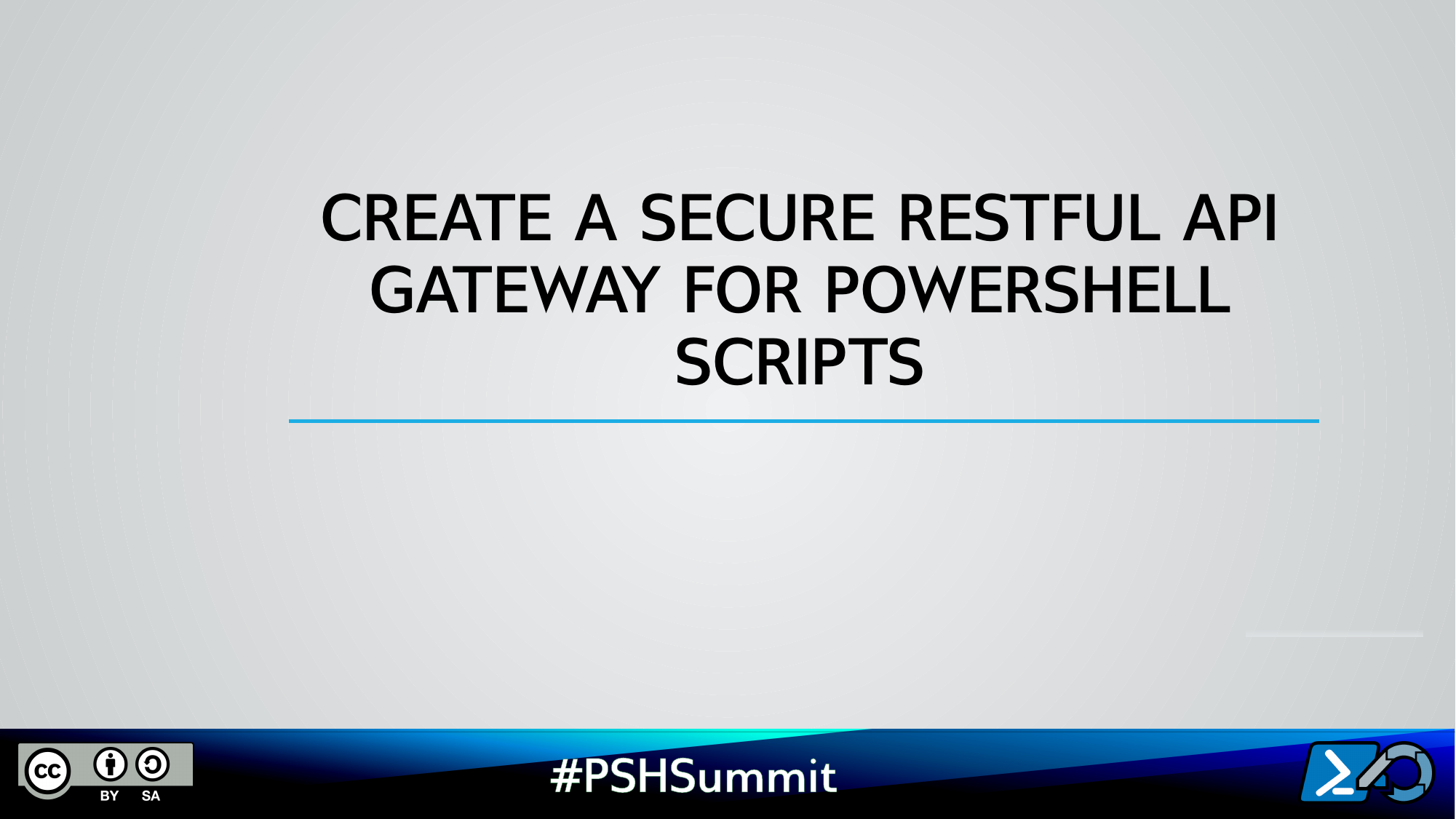

# Create a Secure RESTful API Gateway for PowerShell Scripts